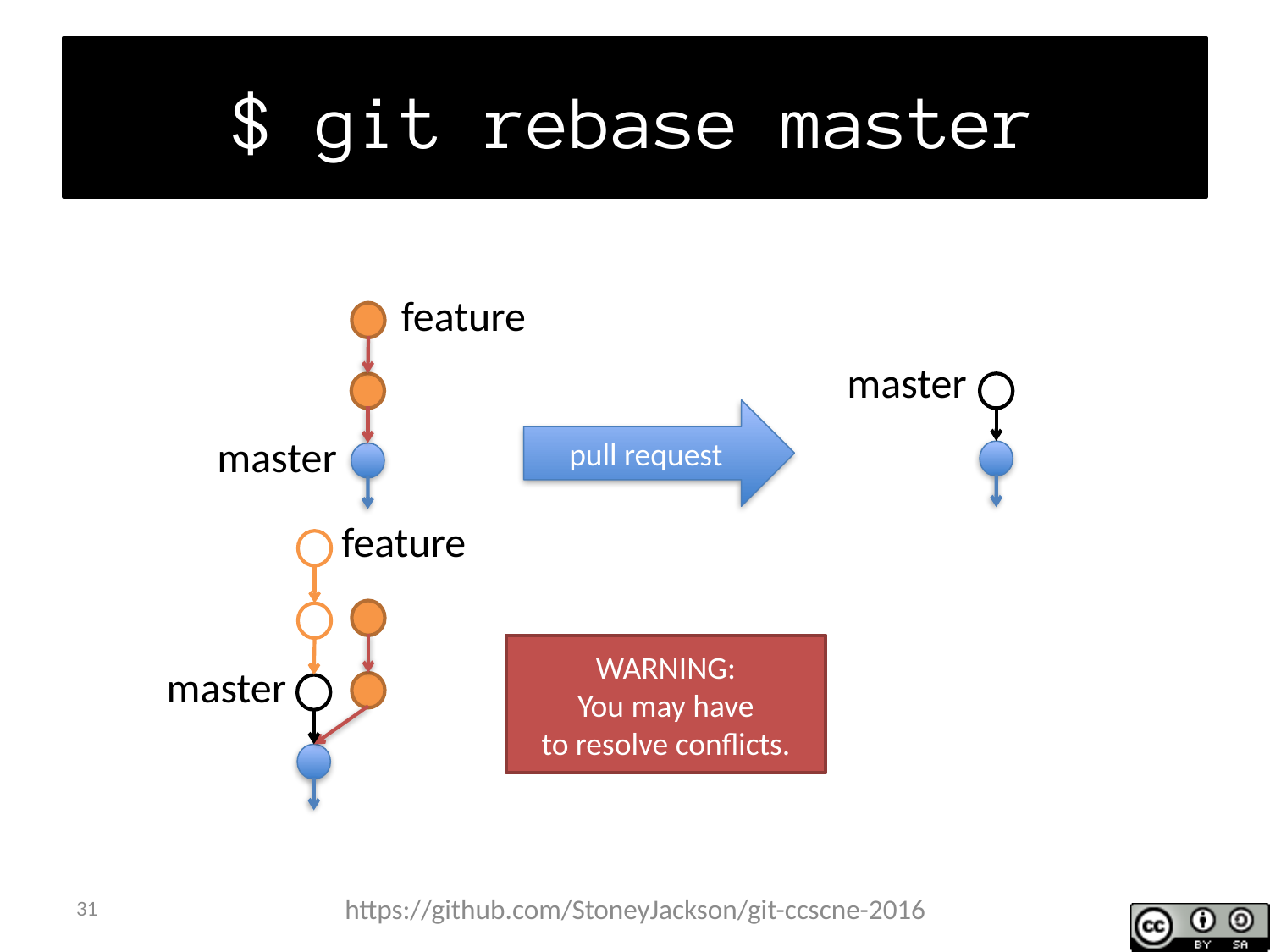

# $ git rebase master
feature

master

pull request
master

feature

WARNING:
You may have
to resolve conflicts.
master

31
https://github.com/StoneyJackson/git-ccscne-2016